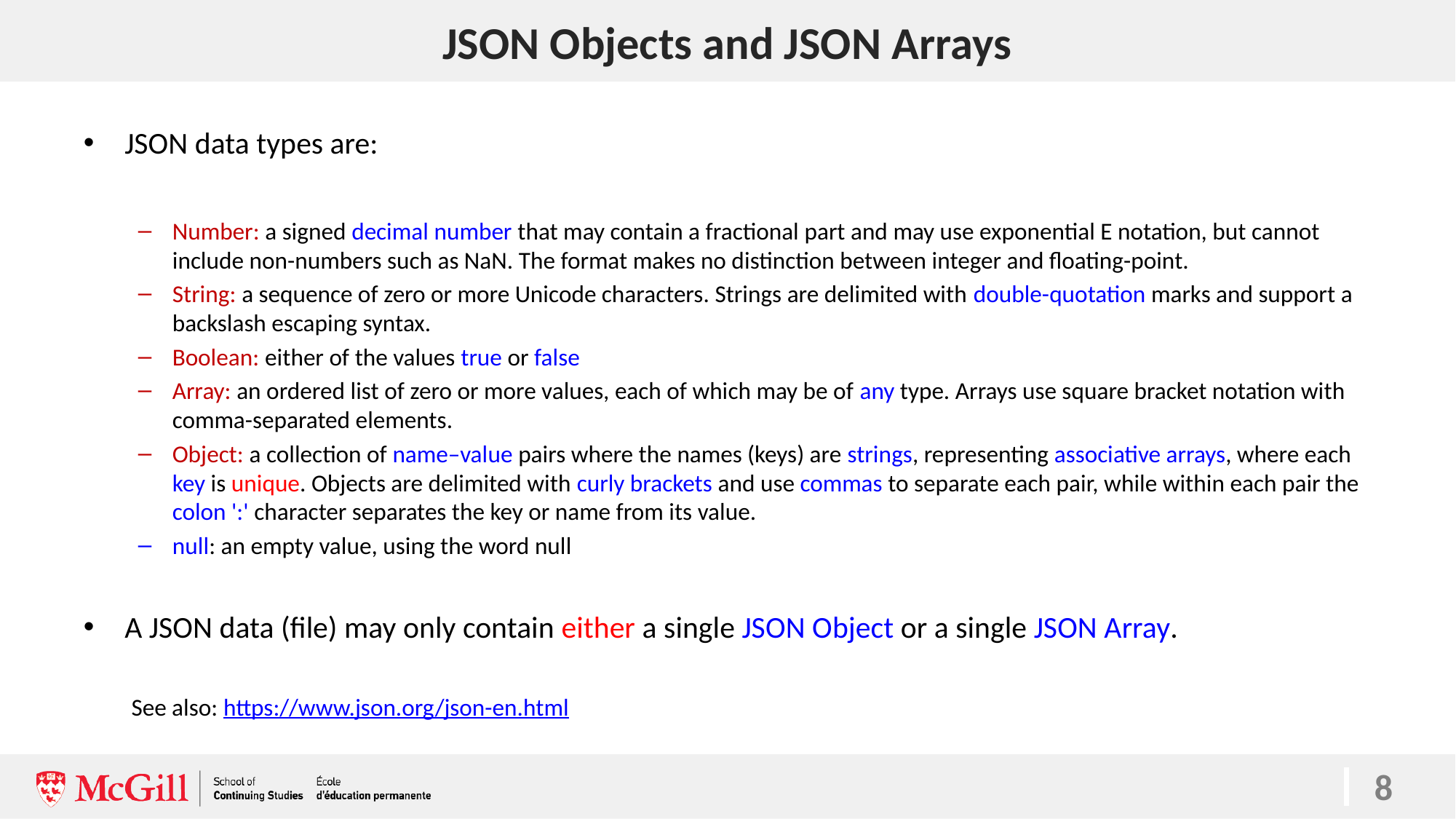

# JSON Objects and JSON Arrays
8
JSON data types are:

Number: a signed decimal number that may contain a fractional part and may use exponential E notation, but cannot include non-numbers such as NaN. The format makes no distinction between integer and floating-point.
String: a sequence of zero or more Unicode characters. Strings are delimited with double-quotation marks and support a backslash escaping syntax.
Boolean: either of the values true or false
Array: an ordered list of zero or more values, each of which may be of any type. Arrays use square bracket notation with comma-separated elements.
Object: a collection of name–value pairs where the names (keys) are strings, representing associative arrays, where each key is unique. Objects are delimited with curly brackets and use commas to separate each pair, while within each pair the colon ':' character separates the key or name from its value.
null: an empty value, using the word null

A JSON data (file) may only contain either a single JSON Object or a single JSON Array.

See also: https://www.json.org/json-en.html